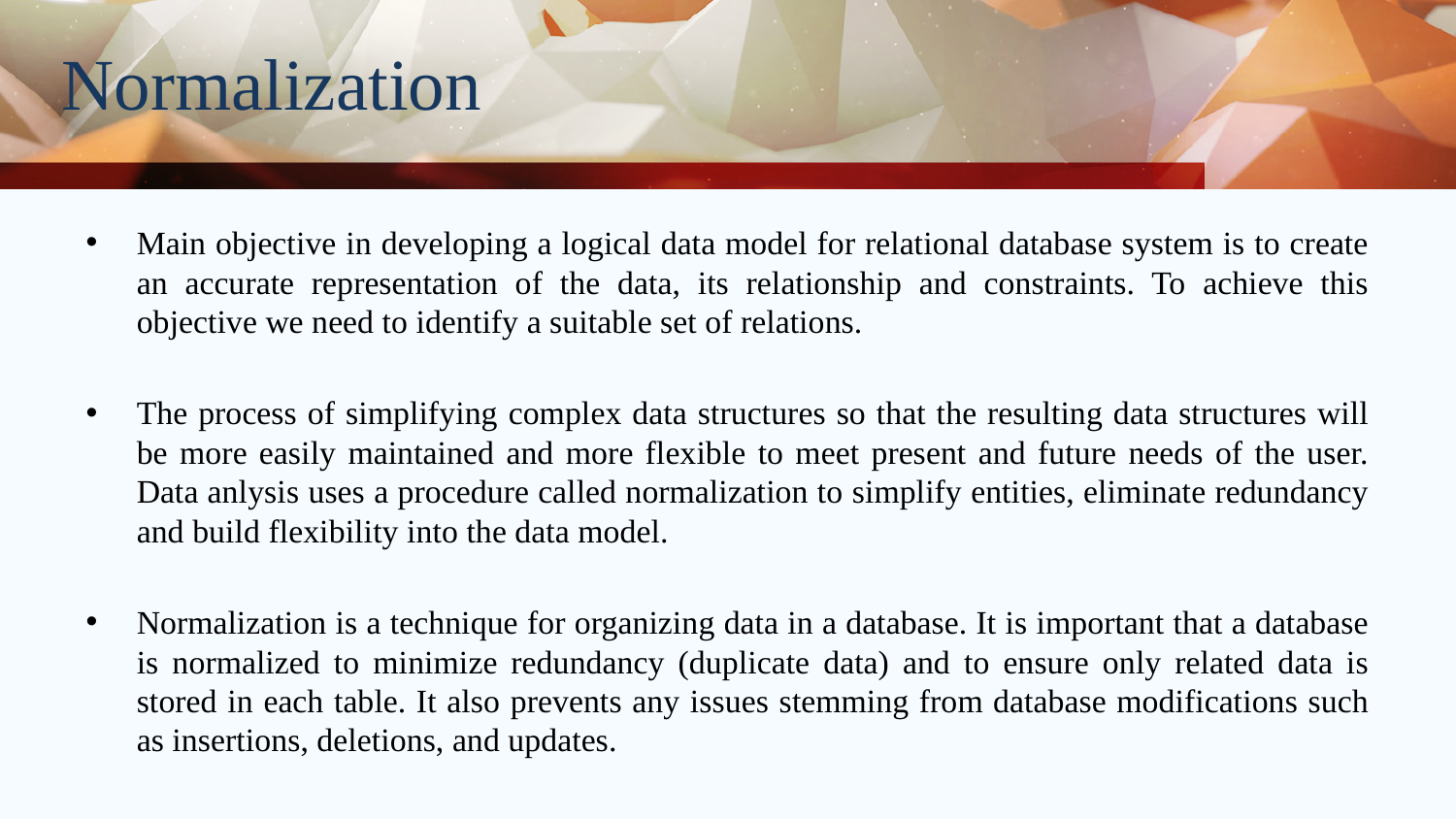

# Normalization
Main objective in developing a logical data model for relational database system is to create an accurate representation of the data, its relationship and constraints. To achieve this objective we need to identify a suitable set of relations.

The process of simplifying complex data structures so that the resulting data structures will be more easily maintained and more flexible to meet present and future needs of the user. Data anlysis uses a procedure called normalization to simplify entities, eliminate redundancy and build flexibility into the data model.

Normalization is a technique for organizing data in a database. It is important that a database is normalized to minimize redundancy (duplicate data) and to ensure only related data is stored in each table. It also prevents any issues stemming from database modifications such as insertions, deletions, and updates.